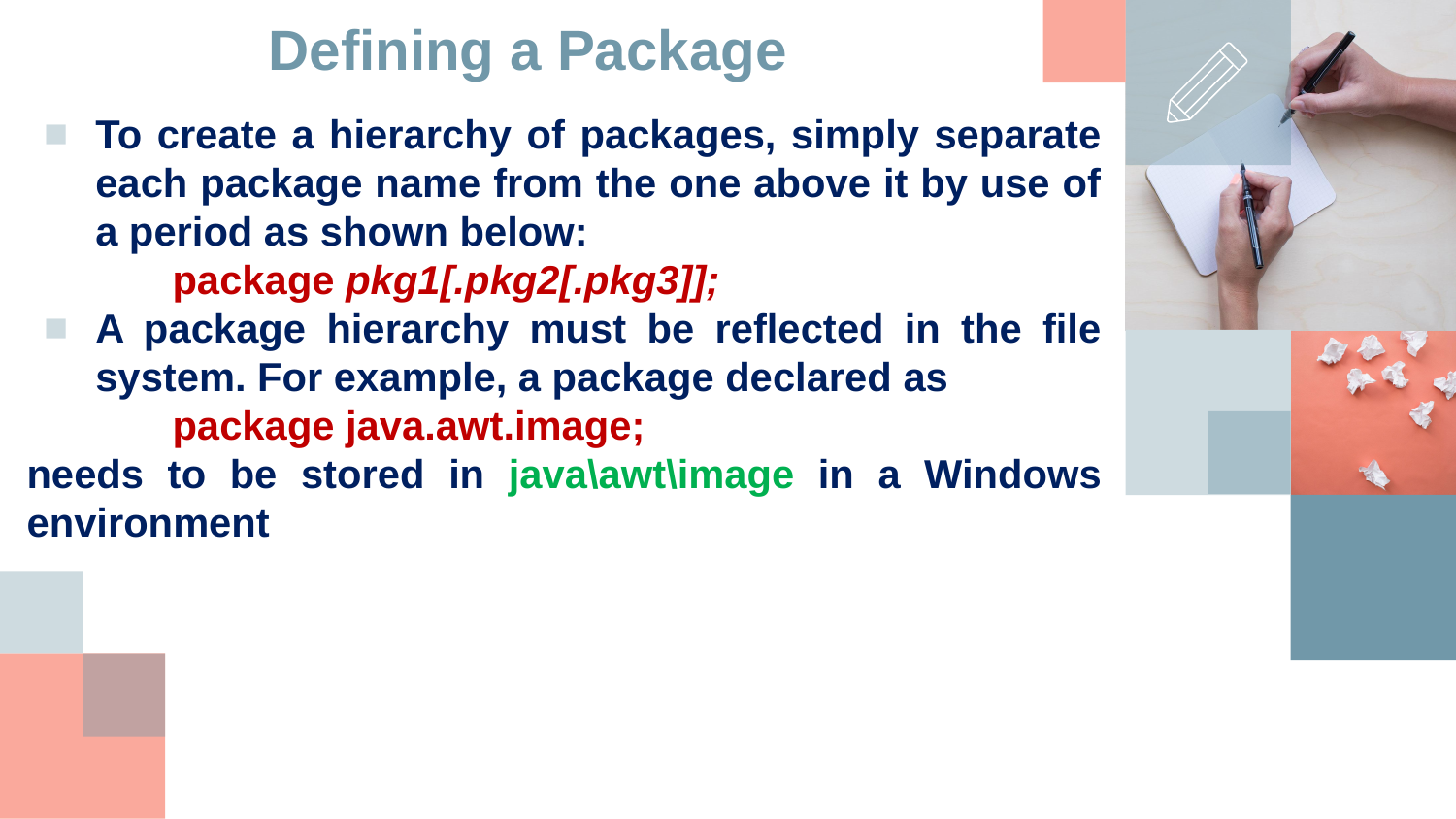

# Defining a Package
To create a hierarchy of packages, simply separate each package name from the one above it by use of a period as shown below:
	package pkg1[.pkg2[.pkg3]];
A package hierarchy must be reflected in the file system. For example, a package declared as
 	package java.awt.image;
needs to be stored in java\awt\image in a Windows environment